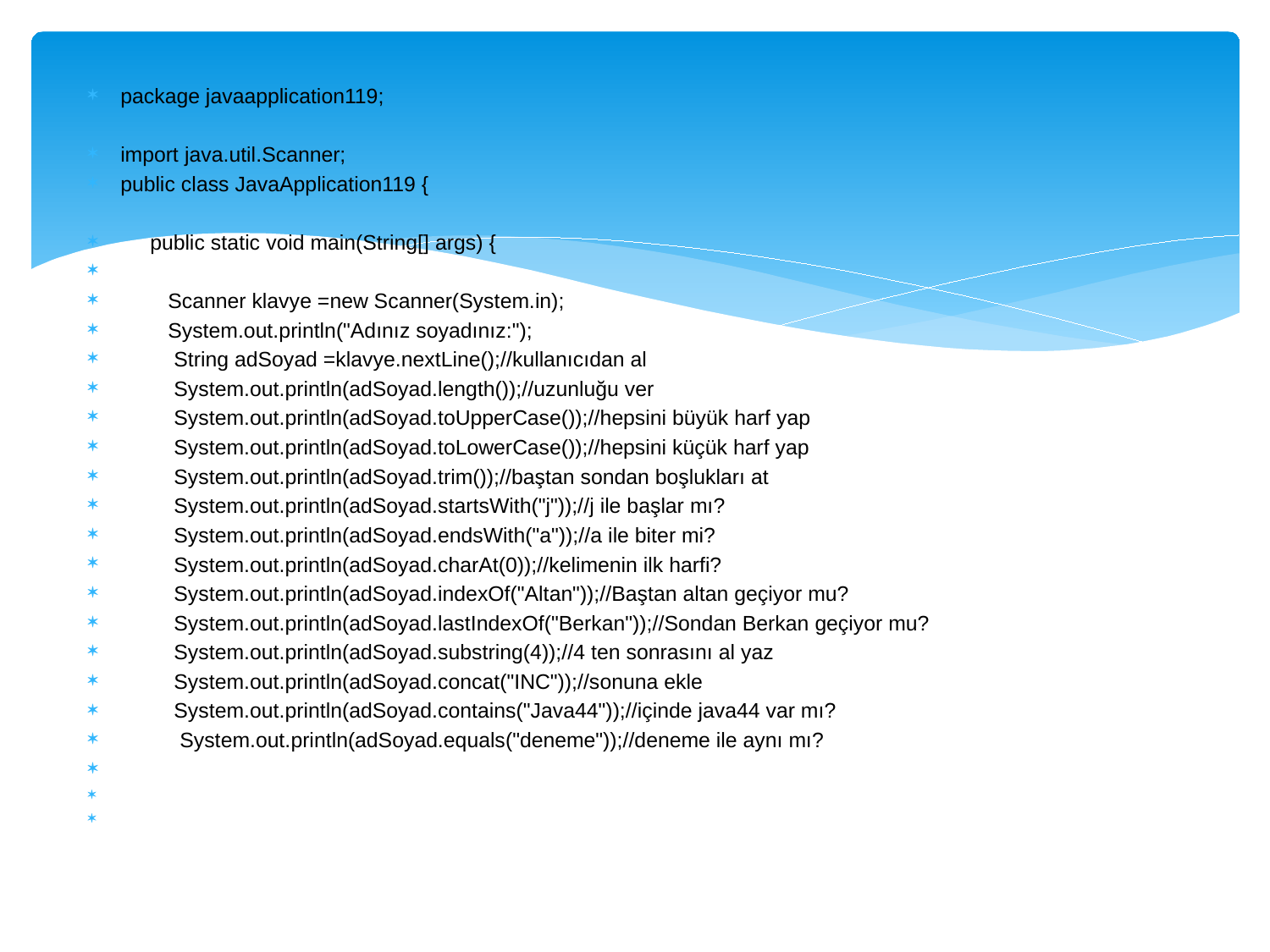

package javaapplication119;

import java.util.Scanner;
public class JavaApplication119 {

     public static void main(String[] args) {

        Scanner klavye =new Scanner(System.in);
        System.out.println("Adınız soyadınız:");
         String adSoyad =klavye.nextLine();//kullanıcıdan al
         System.out.println(adSoyad.length());//uzunluğu ver
         System.out.println(adSoyad.toUpperCase());//hepsini büyük harf yap
         System.out.println(adSoyad.toLowerCase());//hepsini küçük harf yap
         System.out.println(adSoyad.trim());//baştan sondan boşlukları at
         System.out.println(adSoyad.startsWith("j"));//j ile başlar mı?
         System.out.println(adSoyad.endsWith("a"));//a ile biter mi?
         System.out.println(adSoyad.charAt(0));//kelimenin ilk harfi?
         System.out.println(adSoyad.indexOf("Altan"));//Baştan altan geçiyor mu?
         System.out.println(adSoyad.lastIndexOf("Berkan"));//Sondan Berkan geçiyor mu?
         System.out.println(adSoyad.substring(4));//4 ten sonrasını al yaz
         System.out.println(adSoyad.concat("INC"));//sonuna ekle
         System.out.println(adSoyad.contains("Java44"));//içinde java44 var mı?
          System.out.println(adSoyad.equals("deneme"));//deneme ile aynı mı?